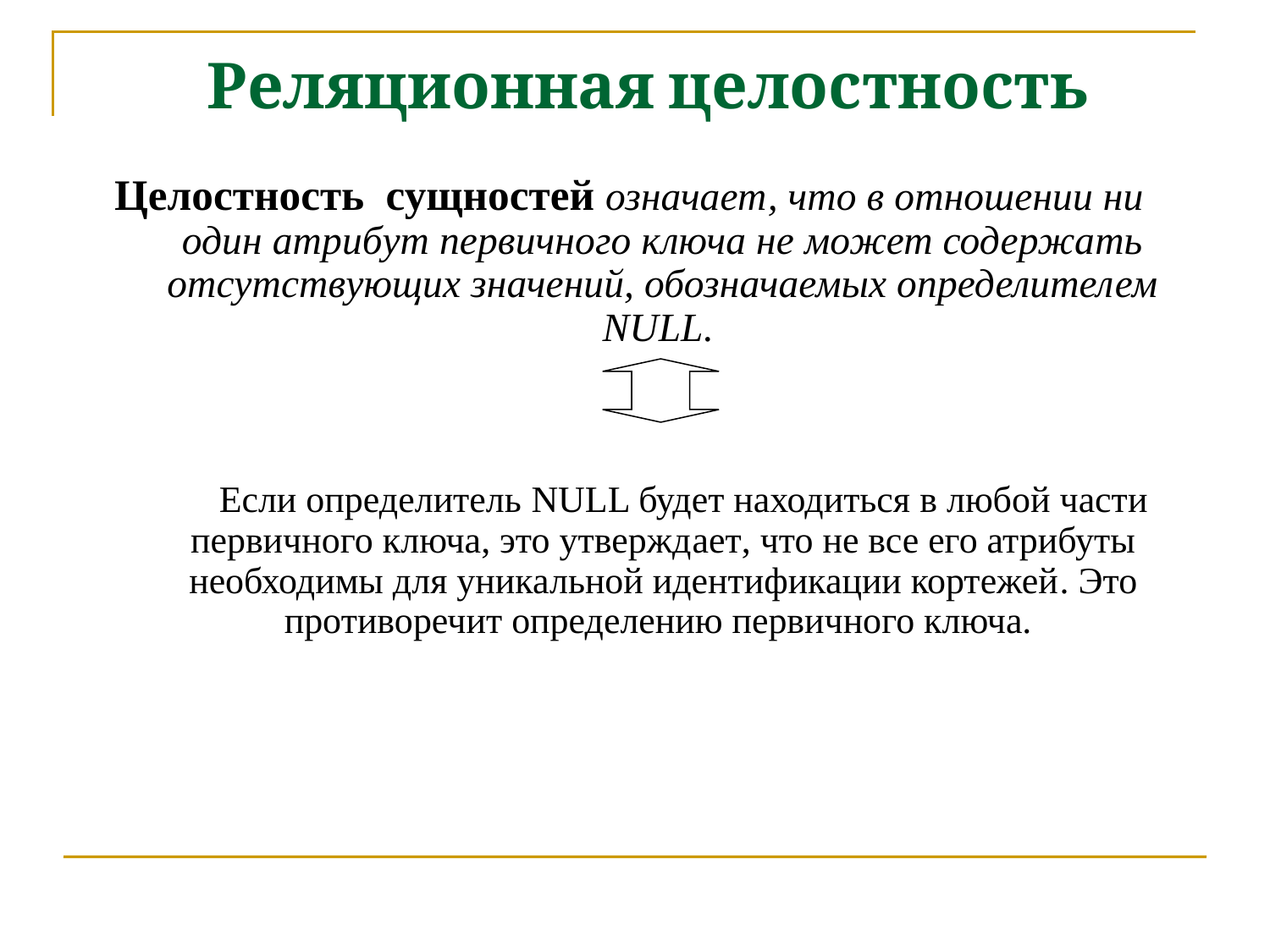

Реляционная целостность
Целостность  сущностей означает, что в отношении ни один атрибут первичного ключа не может содержать отсутствующих значений, обозначаемых определителем NULL.

          Если определитель NULL будет находиться в любой части первичного ключа, это утверждает, что не все его атрибуты необходимы для уникальной идентификации кортежей. Это противоречит определению первичного ключа.